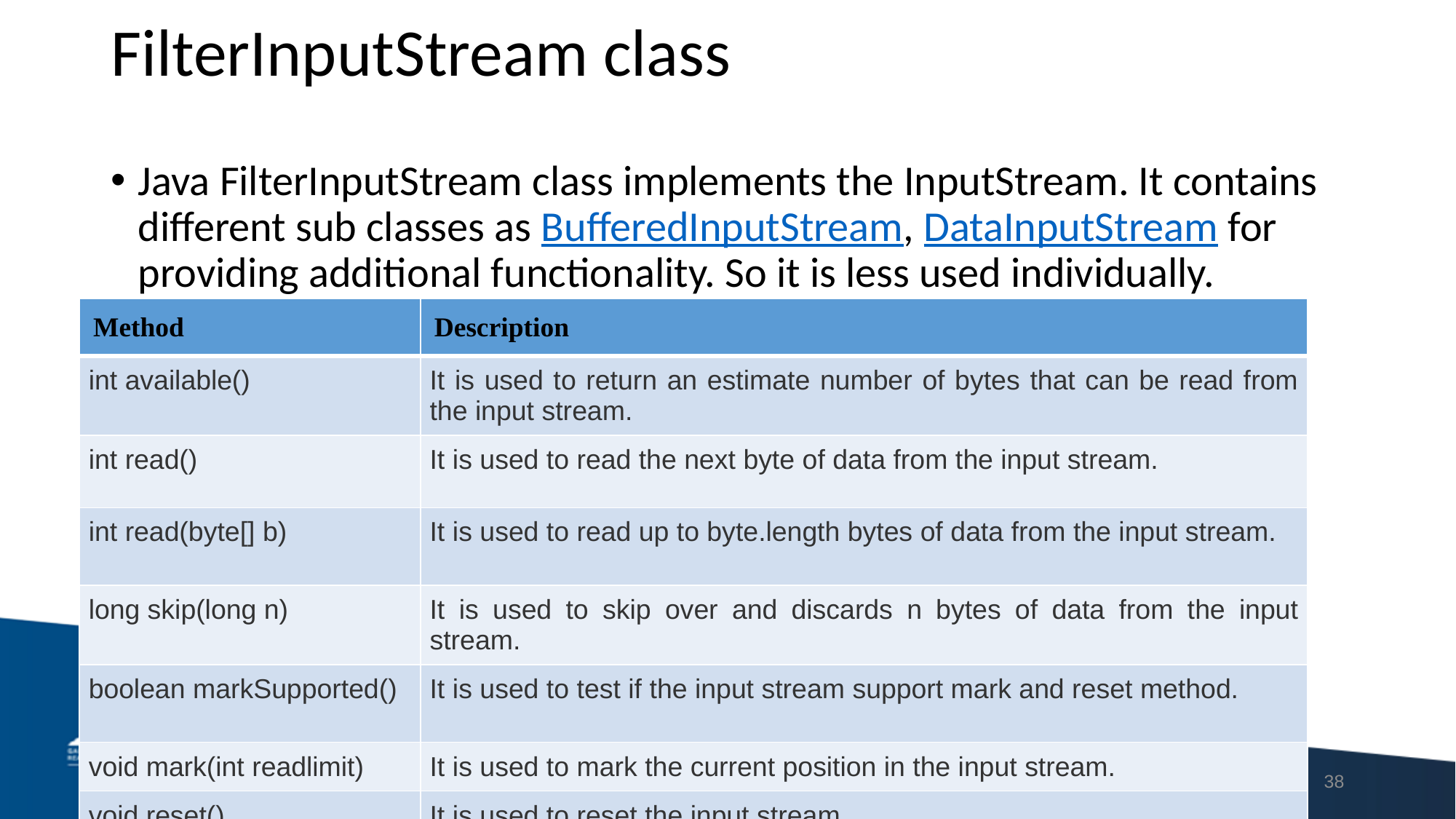

# FilterInputStream class
Java FilterInputStream class implements the InputStream. It contains different sub classes as BufferedInputStream, DataInputStream for providing additional functionality. So it is less used individually.

| Method | Description |
| --- | --- |
| int available() | It is used to return an estimate number of bytes that can be read from the input stream. |
| int read() | It is used to read the next byte of data from the input stream. |
| int read(byte[] b) | It is used to read up to byte.length bytes of data from the input stream. |
| long skip(long n) | It is used to skip over and discards n bytes of data from the input stream. |
| boolean markSupported() | It is used to test if the input stream support mark and reset method. |
| void mark(int readlimit) | It is used to mark the current position in the input stream. |
| void reset() | It is used to reset the input stream. |
| void close() | It is used to close the input stream. |
38